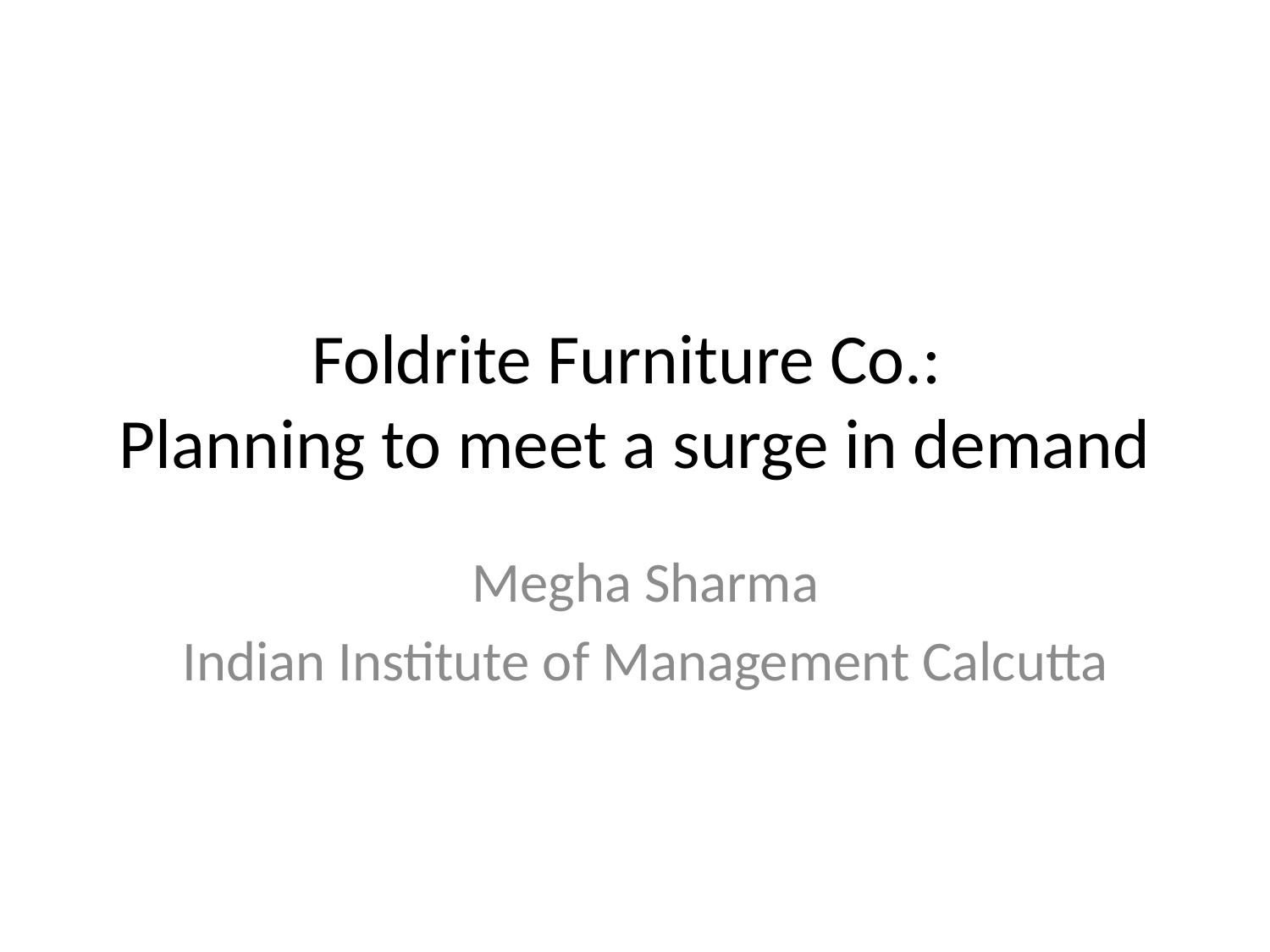

# Foldrite Furniture Co.: Planning to meet a surge in demand
Megha Sharma
Indian Institute of Management Calcutta